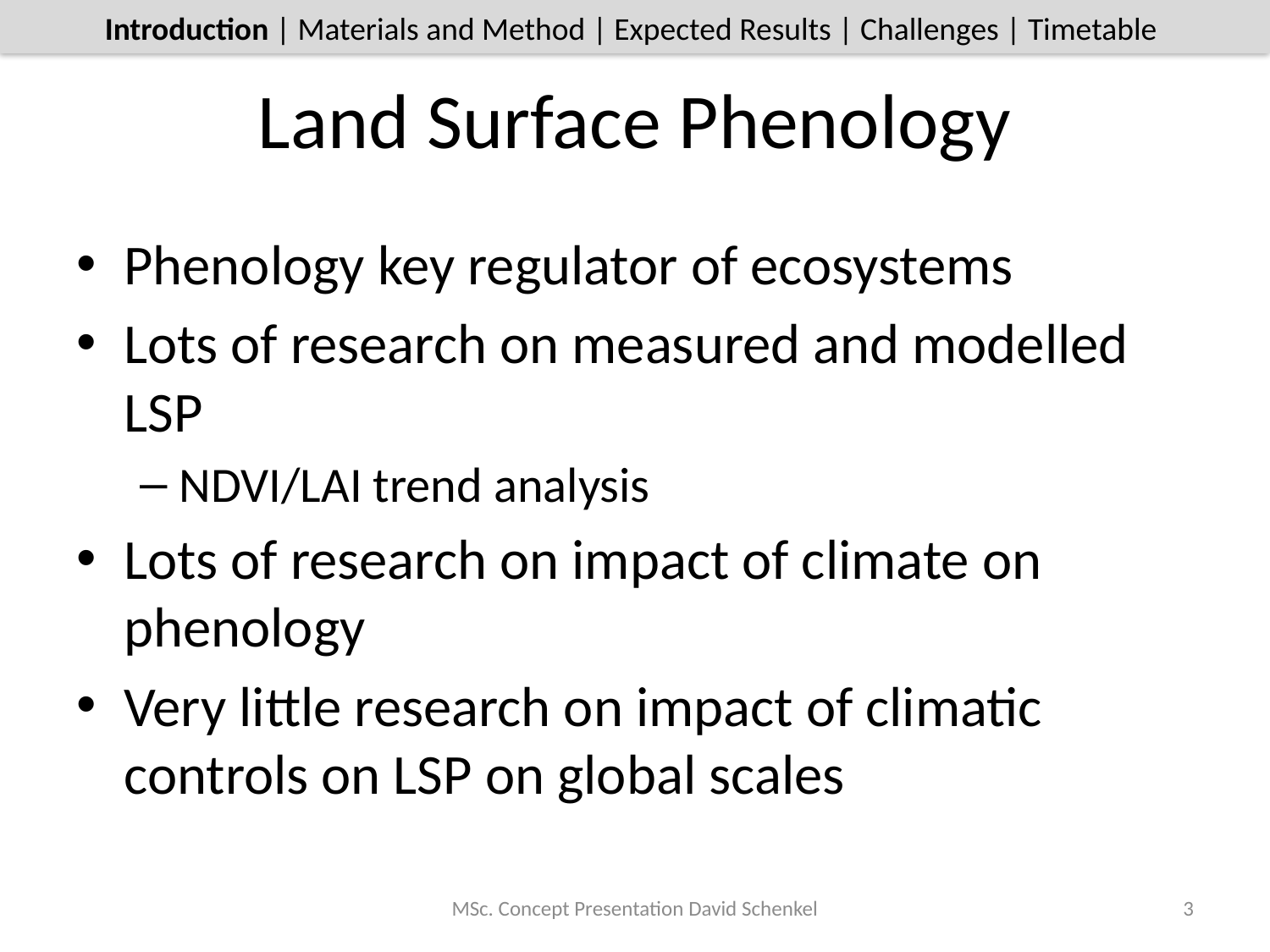

Introduction | Materials and Method | Expected Results | Challenges | Timetable
# Land Surface Phenology
Phenology key regulator of ecosystems
Lots of research on measured and modelled LSP
NDVI/LAI trend analysis
Lots of research on impact of climate on phenology
Very little research on impact of climatic controls on LSP on global scales
MSc. Concept Presentation David Schenkel
3